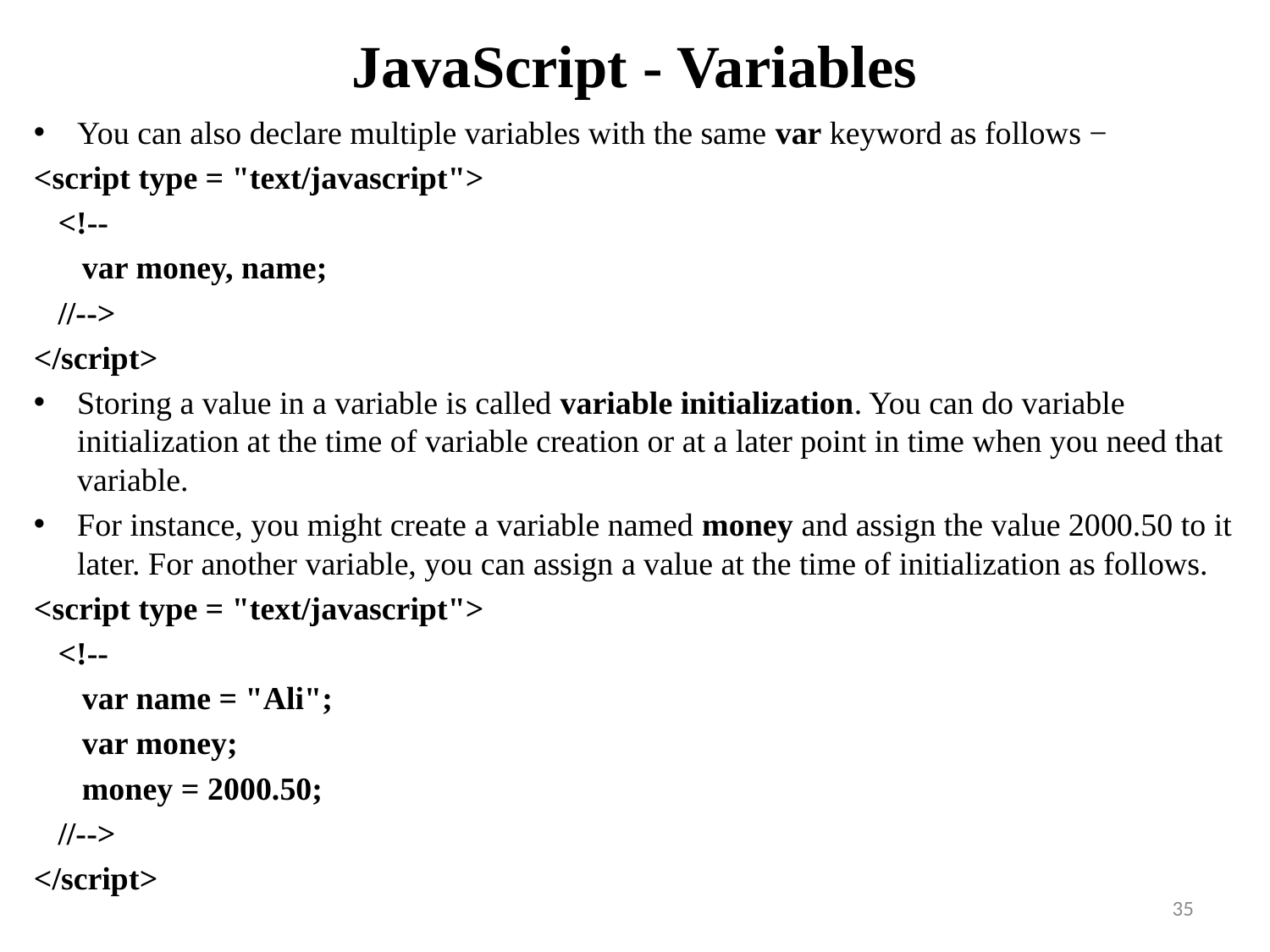

# JavaScript - Variables
You can also declare multiple variables with the same var keyword as follows −
<script type = "text/javascript">
   <!--
      var money, name;
   //-->
</script>
Storing a value in a variable is called variable initialization. You can do variable initialization at the time of variable creation or at a later point in time when you need that variable.
For instance, you might create a variable named money and assign the value 2000.50 to it later. For another variable, you can assign a value at the time of initialization as follows.
<script type = "text/javascript">
   <!--
      var name = "Ali";
      var money;
      money = 2000.50;
   //-->
</script>

35